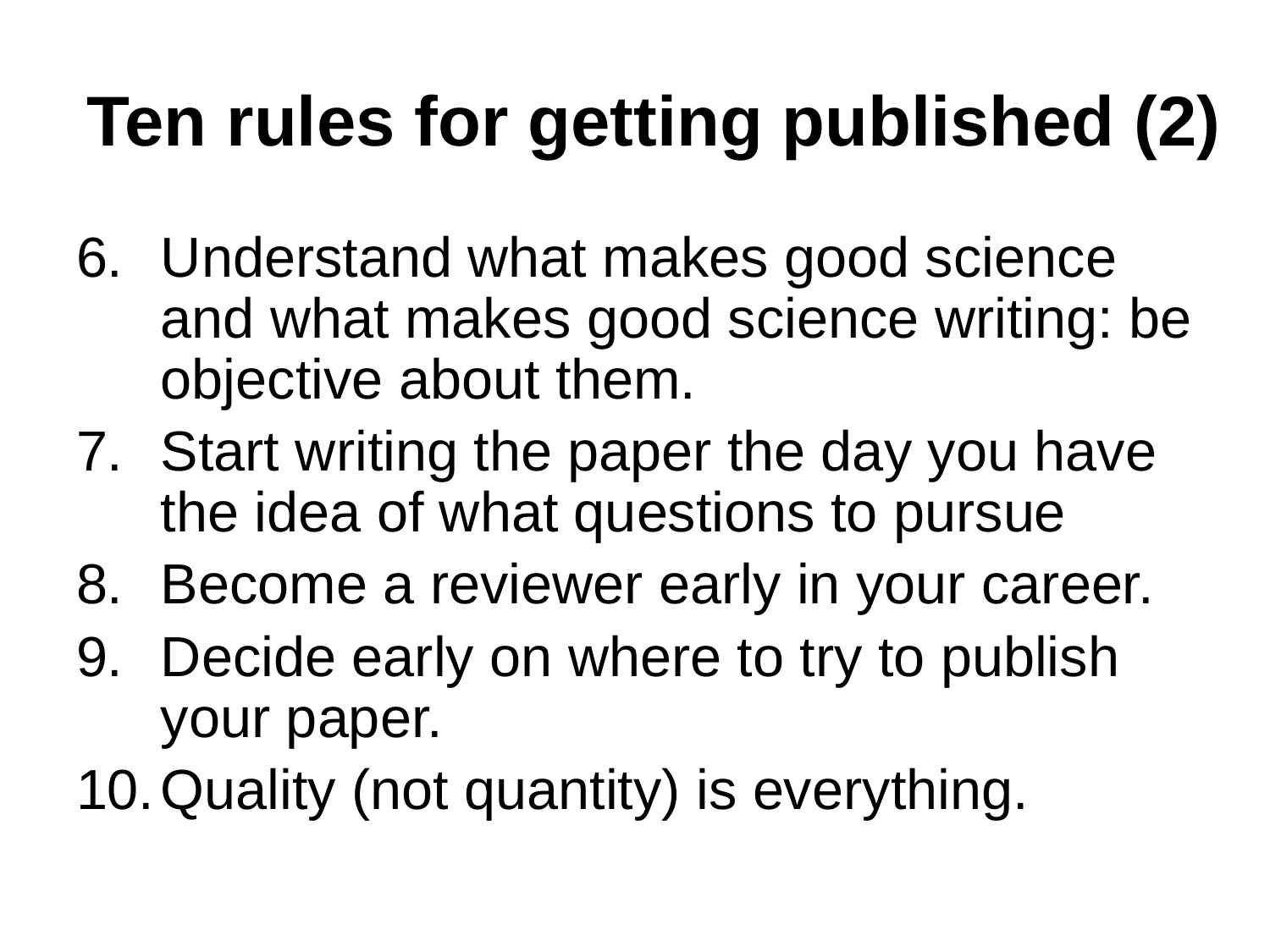

# Ten rules for getting published (2)
6.	Understand what makes good science and what makes good science writing: be objective about them.
7.	Start writing the paper the day you have the idea of what questions to pursue
8.	Become a reviewer early in your career.
9.	Decide early on where to try to publish your paper.
10.	Quality (not quantity) is everything.